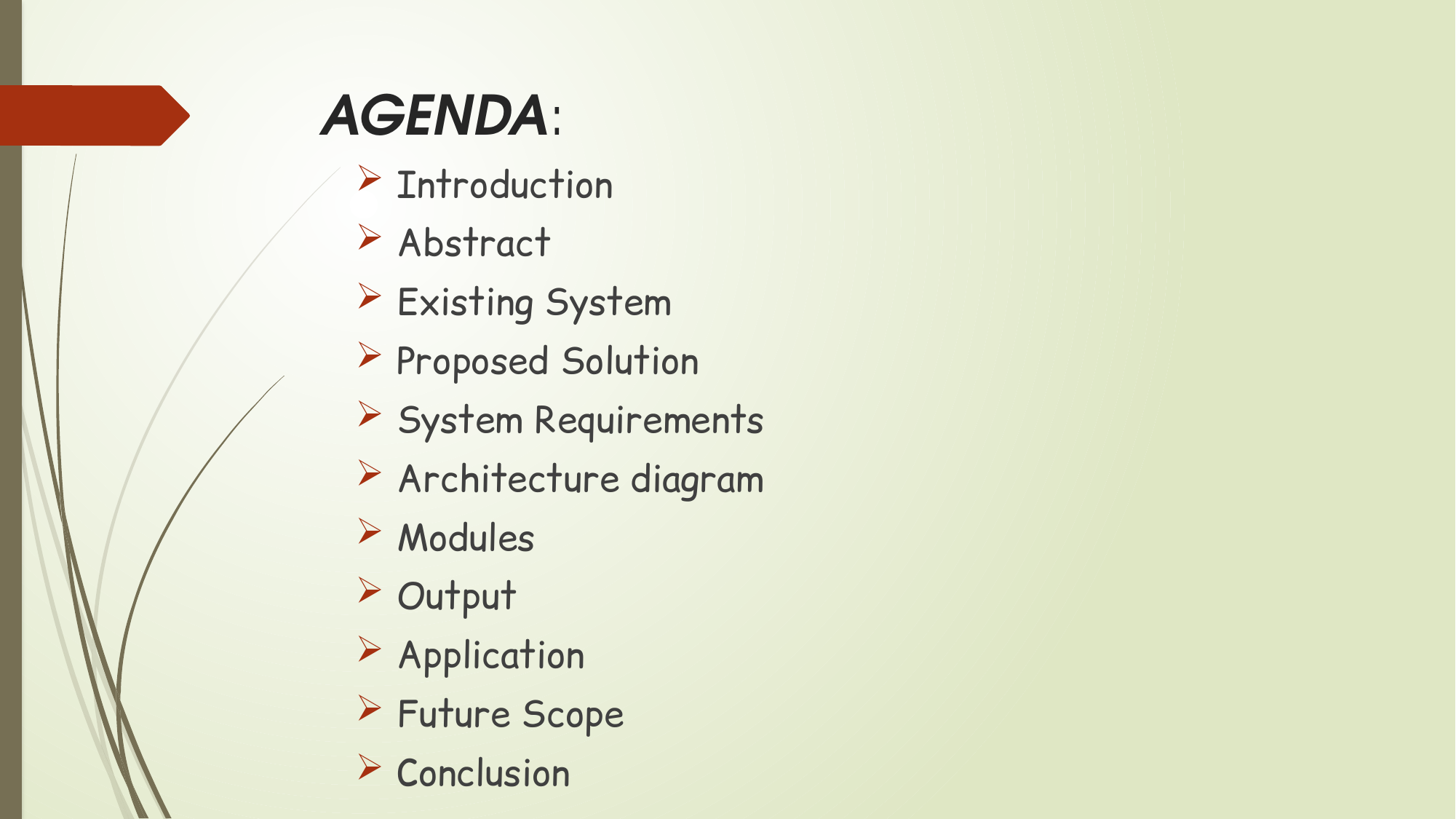

# AGENDA:
Introduction
Abstract
Existing System
Proposed Solution
System Requirements
Architecture diagram
Modules
Output
Application
Future Scope
Conclusion